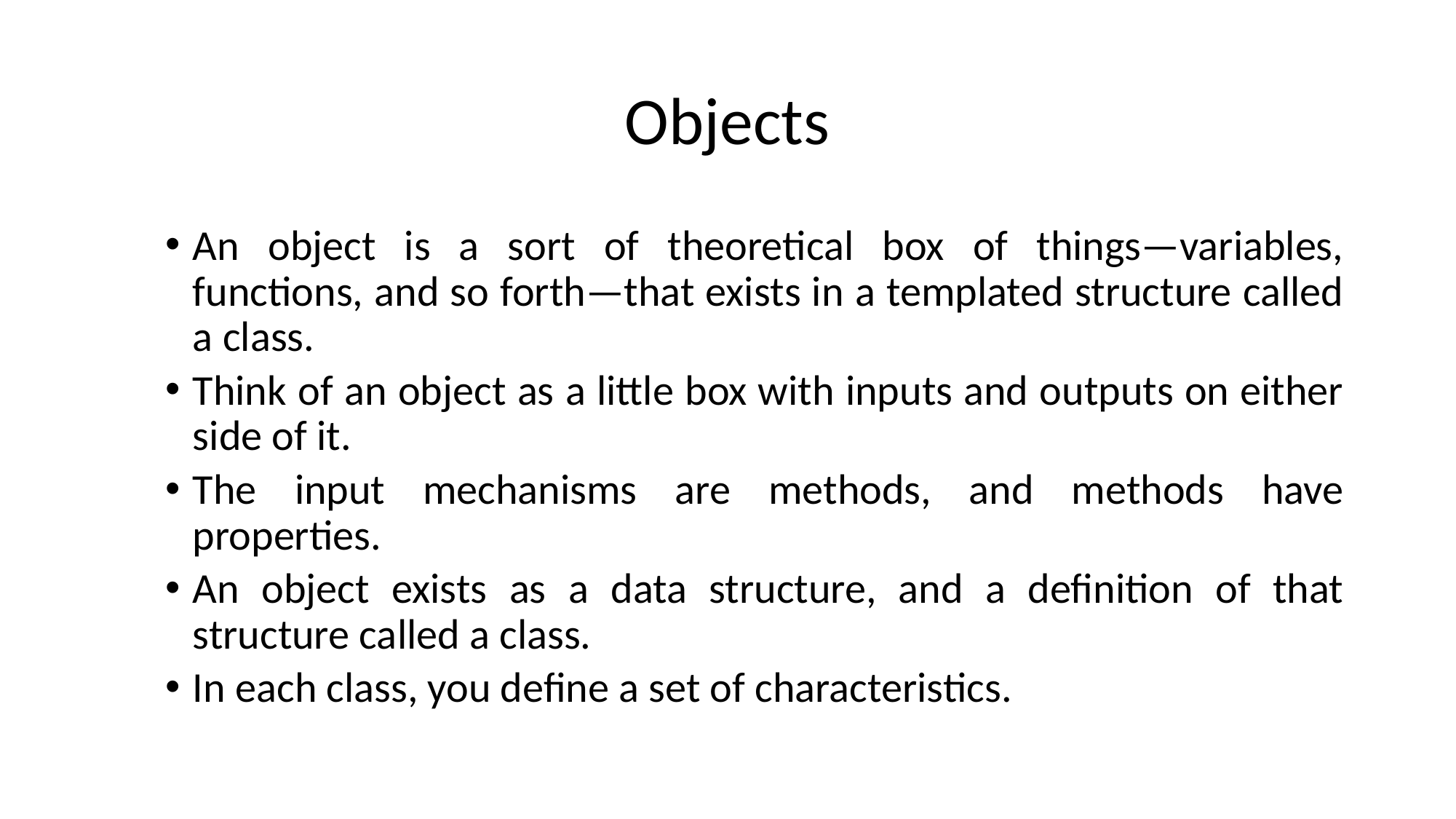

# Objects
An object is a sort of theoretical box of things—variables, functions, and so forth—that exists in a templated structure called a class.
Think of an object as a little box with inputs and outputs on either side of it.
The input mechanisms are methods, and methods have properties.
An object exists as a data structure, and a definition of that structure called a class.
In each class, you define a set of characteristics.